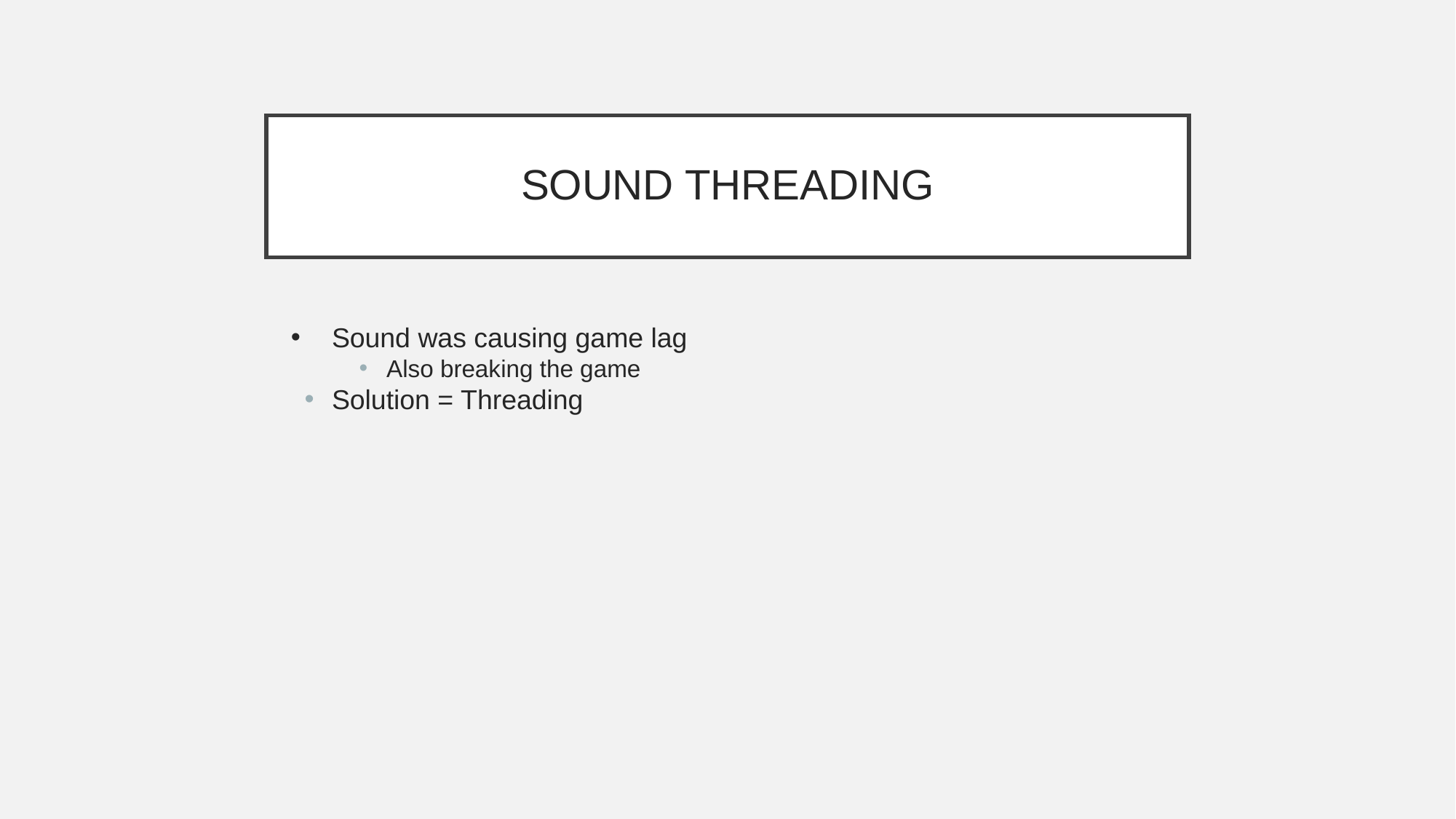

# SOUND THREADING
Sound was causing game lag
Also breaking the game
Solution = Threading